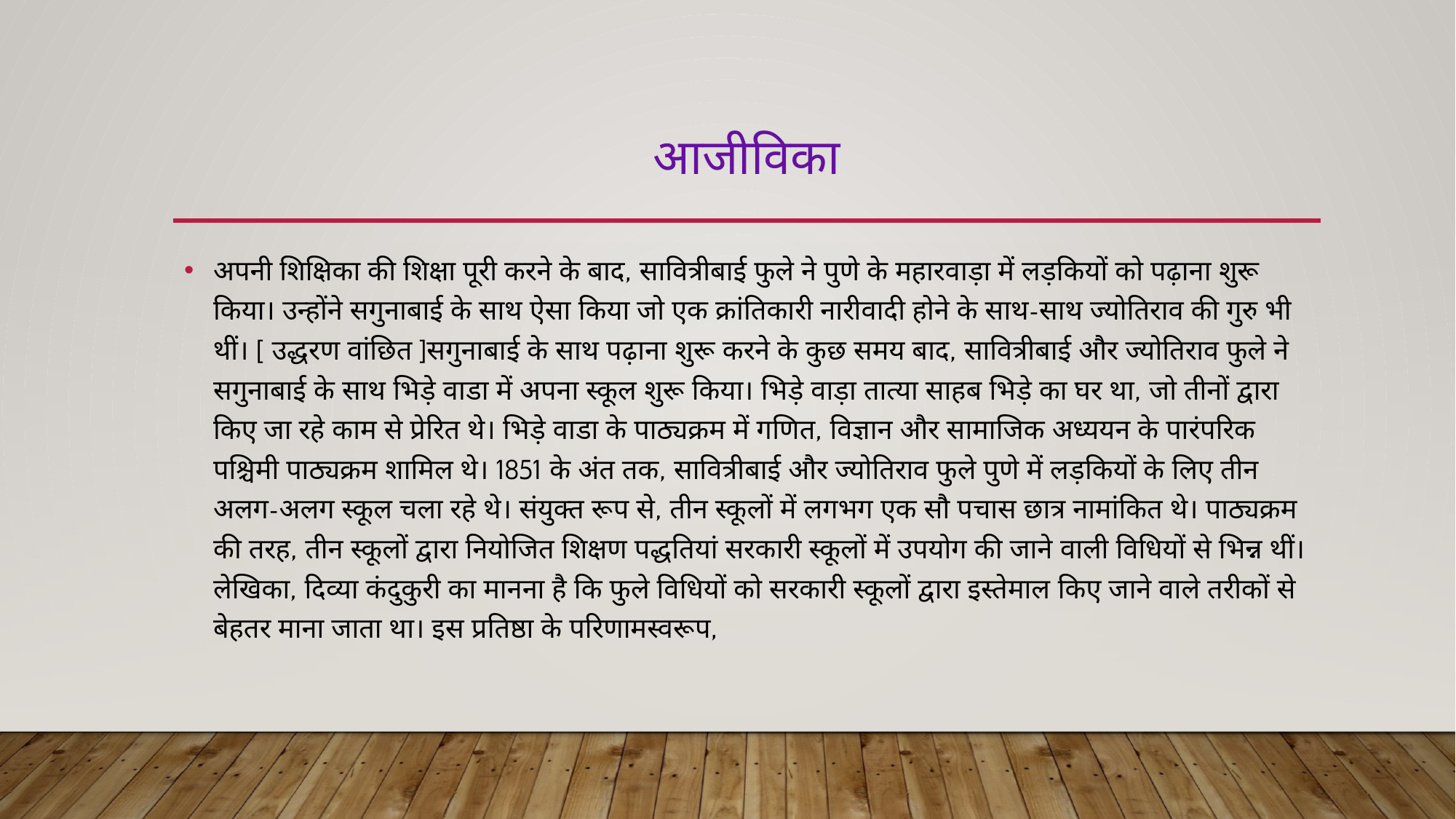

# आजीविका
अपनी शिक्षिका की शिक्षा पूरी करने के बाद, सावित्रीबाई फुले ने पुणे के महारवाड़ा में लड़कियों को पढ़ाना शुरू किया। उन्होंने सगुनाबाई के साथ ऐसा किया जो एक क्रांतिकारी नारीवादी होने के साथ-साथ ज्योतिराव की गुरु भी थीं। [ उद्धरण वांछित ]सगुनाबाई के साथ पढ़ाना शुरू करने के कुछ समय बाद, सावित्रीबाई और ज्योतिराव फुले ने सगुनाबाई के साथ भिड़े वाडा में अपना स्कूल शुरू किया। भिड़े वाड़ा तात्या साहब भिड़े का घर था, जो तीनों द्वारा किए जा रहे काम से प्रेरित थे। भिड़े वाडा के पाठ्यक्रम में गणित, विज्ञान और सामाजिक अध्ययन के पारंपरिक पश्चिमी पाठ्यक्रम शामिल थे। 1851 के अंत तक, सावित्रीबाई और ज्योतिराव फुले पुणे में लड़कियों के लिए तीन अलग-अलग स्कूल चला रहे थे। संयुक्त रूप से, तीन स्कूलों में लगभग एक सौ पचास छात्र नामांकित थे। पाठ्यक्रम की तरह, तीन स्कूलों द्वारा नियोजित शिक्षण पद्धतियां सरकारी स्कूलों में उपयोग की जाने वाली विधियों से भिन्न थीं। लेखिका, दिव्या कंदुकुरी का मानना ​​है कि फुले विधियों को सरकारी स्कूलों द्वारा इस्तेमाल किए जाने वाले तरीकों से बेहतर माना जाता था। इस प्रतिष्ठा के परिणामस्वरूप,